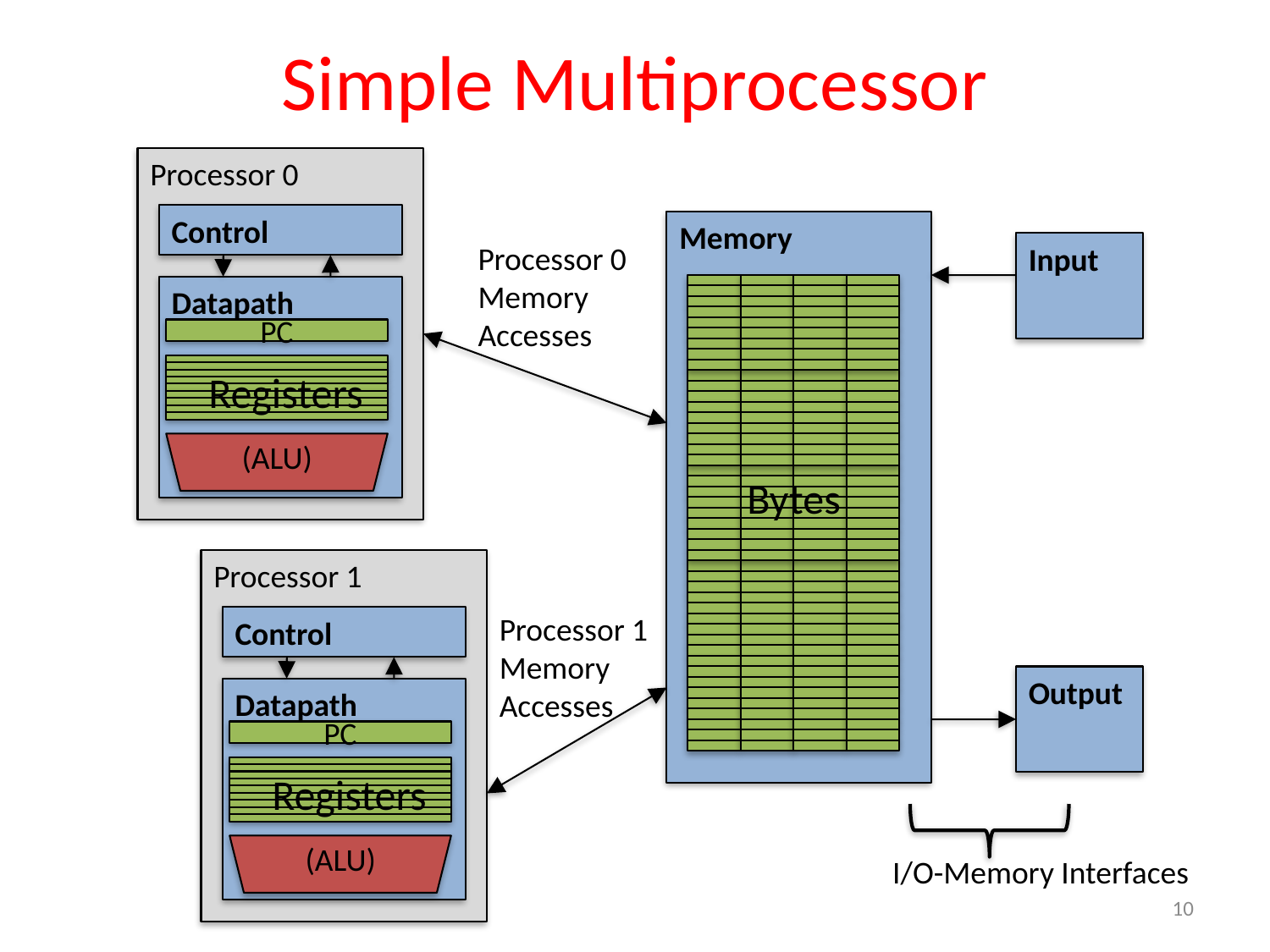

# Simple Multiprocessor
Processor 0
Control
Datapath
PC

Registers

(ALU)

Memory
Processor 0 Memory Accesses
Input

Bytes

Processor 1
Control
Datapath
Processor 1 Memory Accesses
PC

Registers

(ALU)

Output

I/O-Memory Interfaces
10